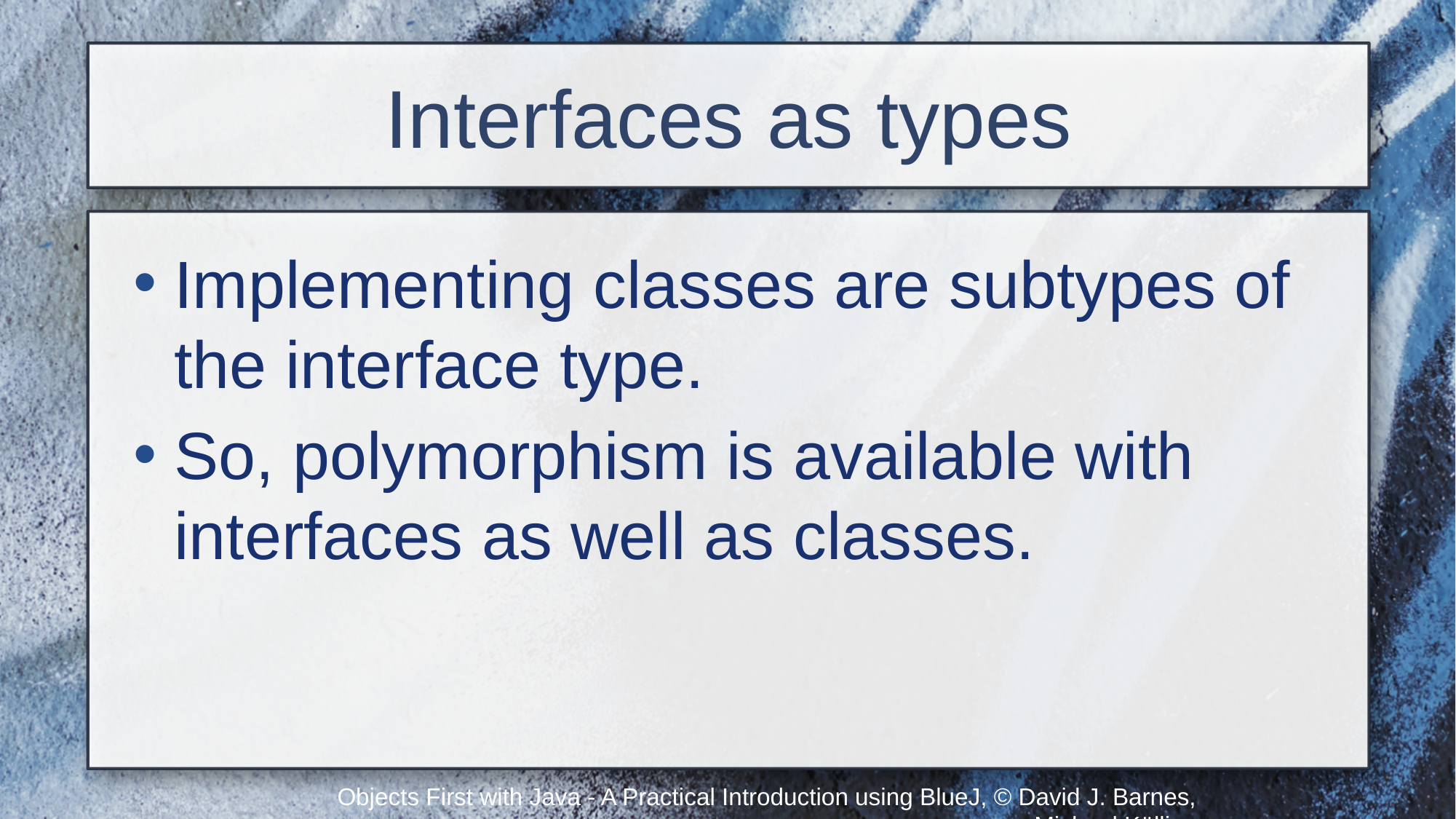

# Interfaces as types
Implementing classes are subtypes of the interface type.
So, polymorphism is available with interfaces as well as classes.